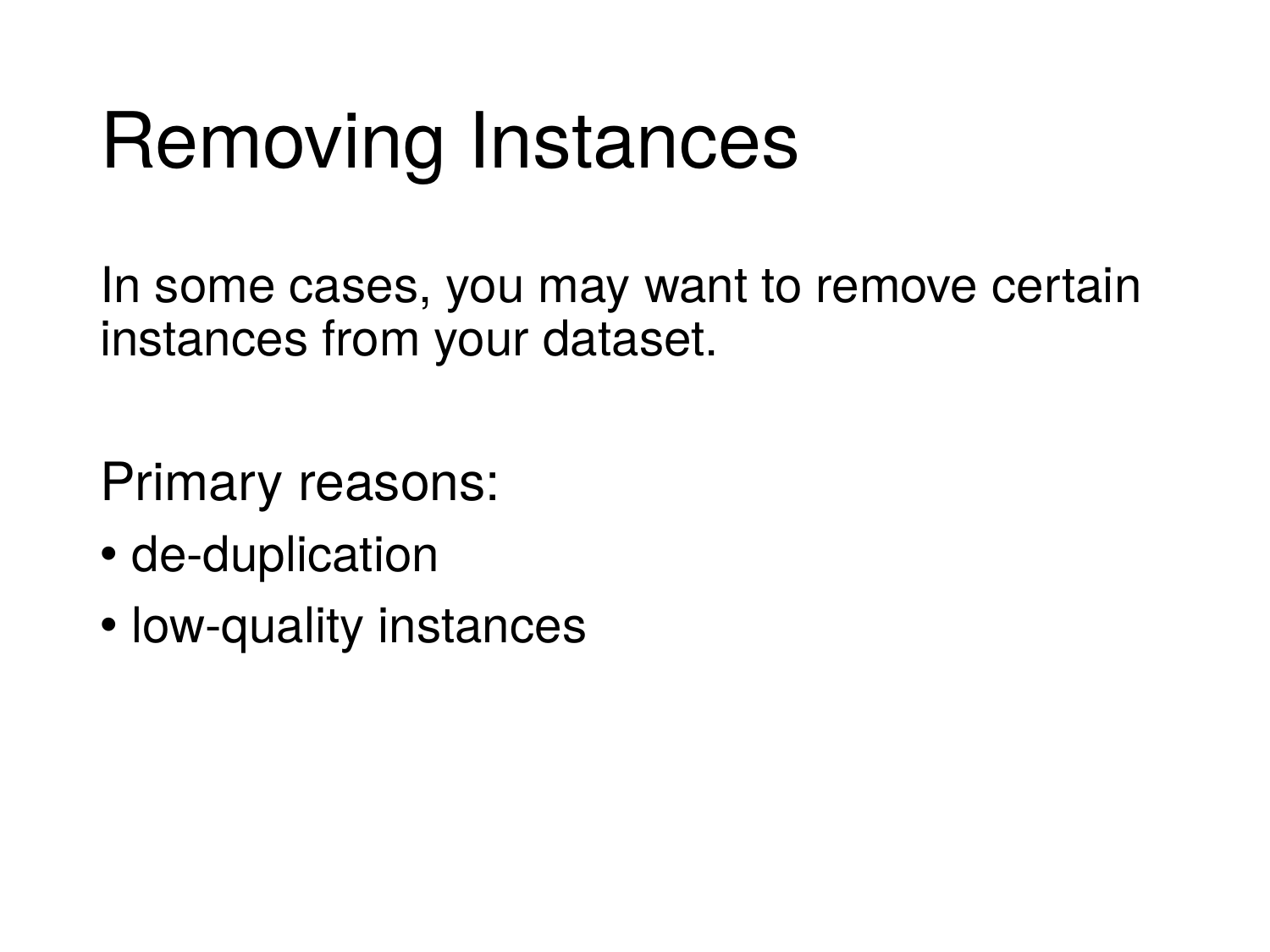

# Removing Instances
In some cases, you may want to remove certain instances from your dataset.

Primary reasons:
de-duplication
low-quality instances